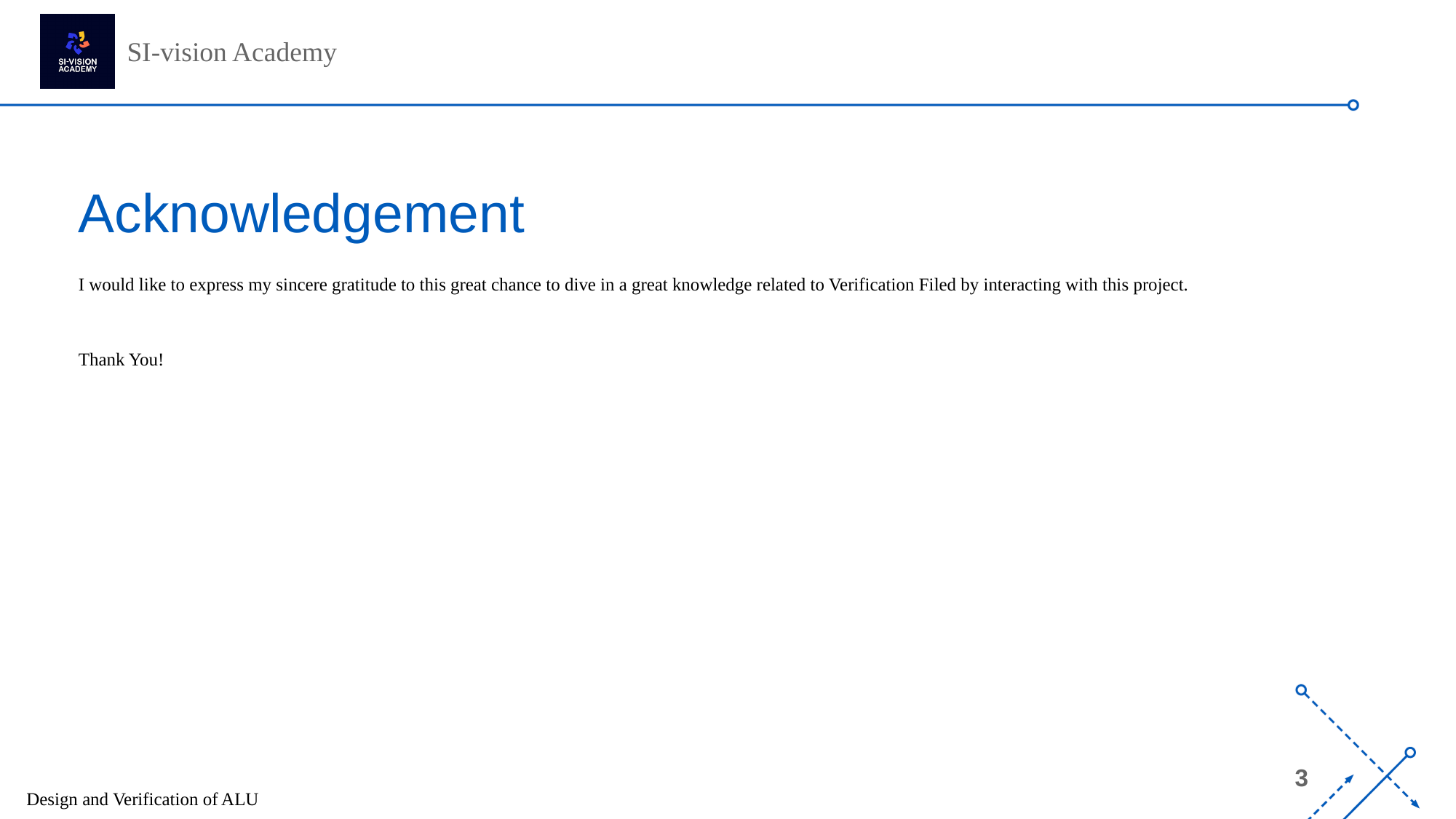

Acknowledgement
# Acknowledgement
I would like to express my sincere gratitude to this great chance to dive in a great knowledge related to Verification Filed by interacting with this project.

Thank You!